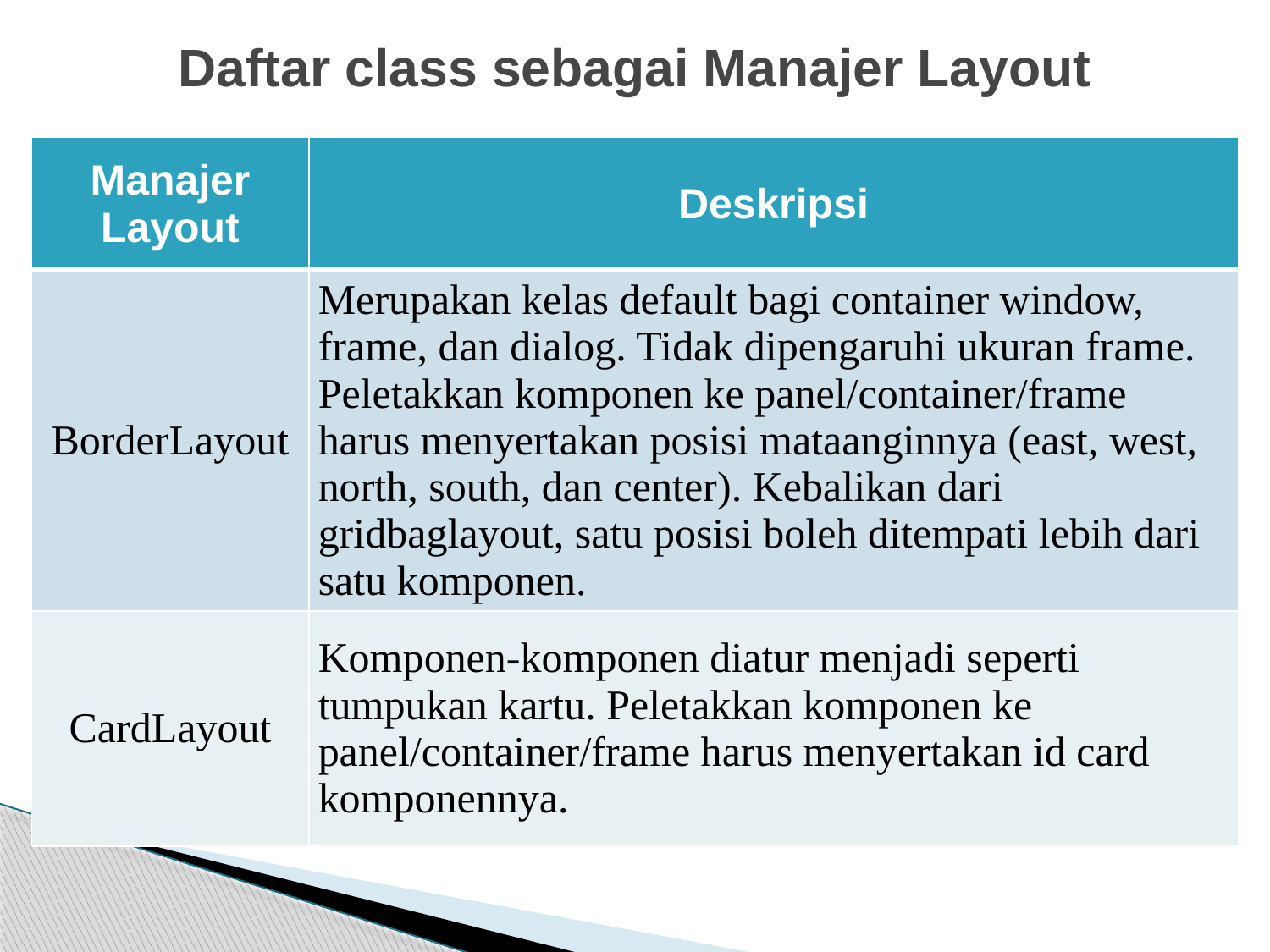

# Daftar class sebagai Manajer Layout
| Manajer Layout | Deskripsi |
| --- | --- |
| BorderLayout | Merupakan kelas default bagi container window, frame, dan dialog. Tidak dipengaruhi ukuran frame. Peletakkan komponen ke panel/container/frame harus menyertakan posisi mataanginnya (east, west, north, south, dan center). Kebalikan dari gridbaglayout, satu posisi boleh ditempati lebih dari satu komponen. |
| CardLayout | Komponen-komponen diatur menjadi seperti tumpukan kartu. Peletakkan komponen ke panel/container/frame harus menyertakan id card komponennya. |